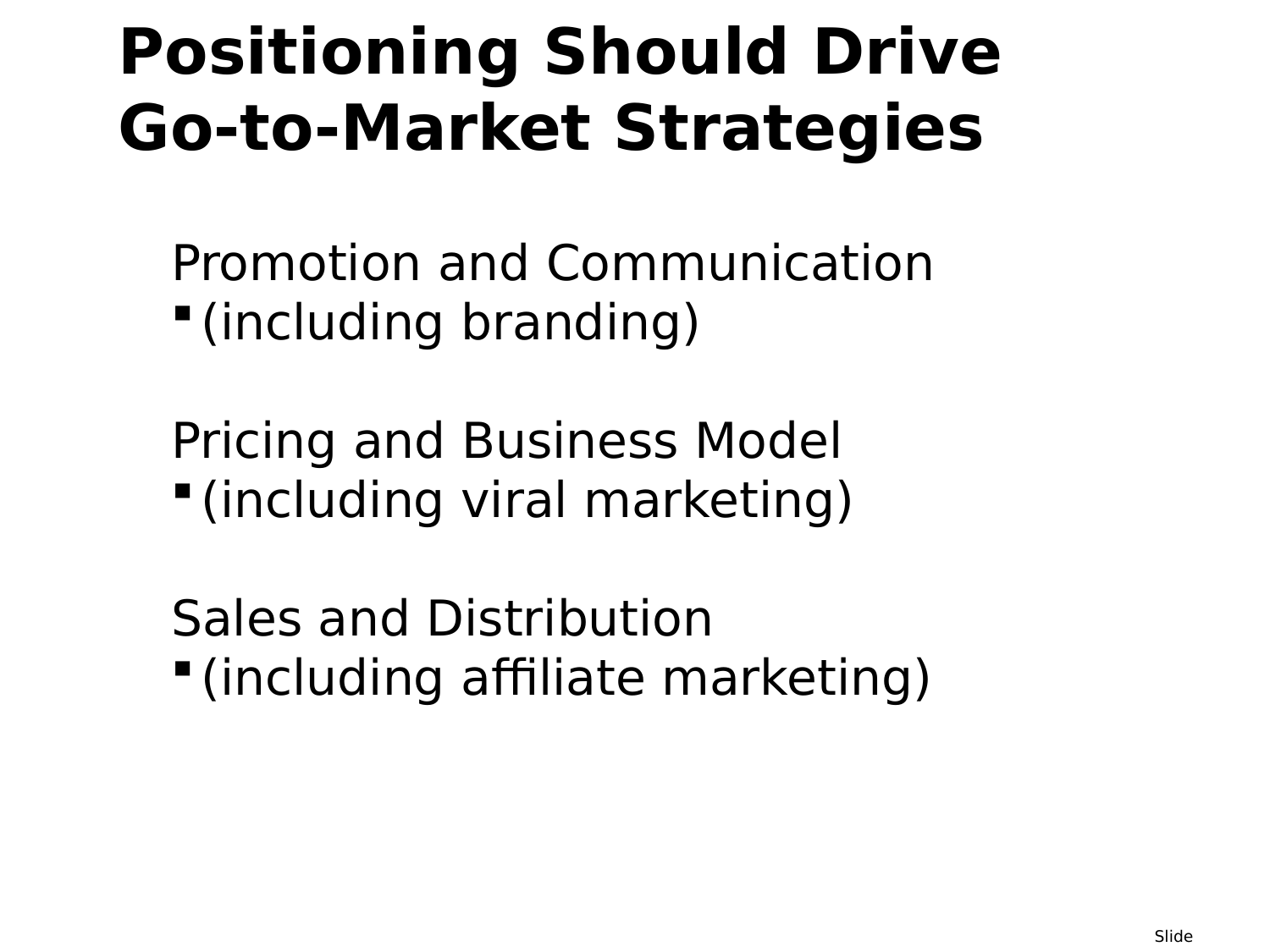

Positioning Should Drive Go-to-Market Strategies
Promotion and Communication
(including branding)

Pricing and Business Model
(including viral marketing)

Sales and Distribution
(including affiliate marketing)